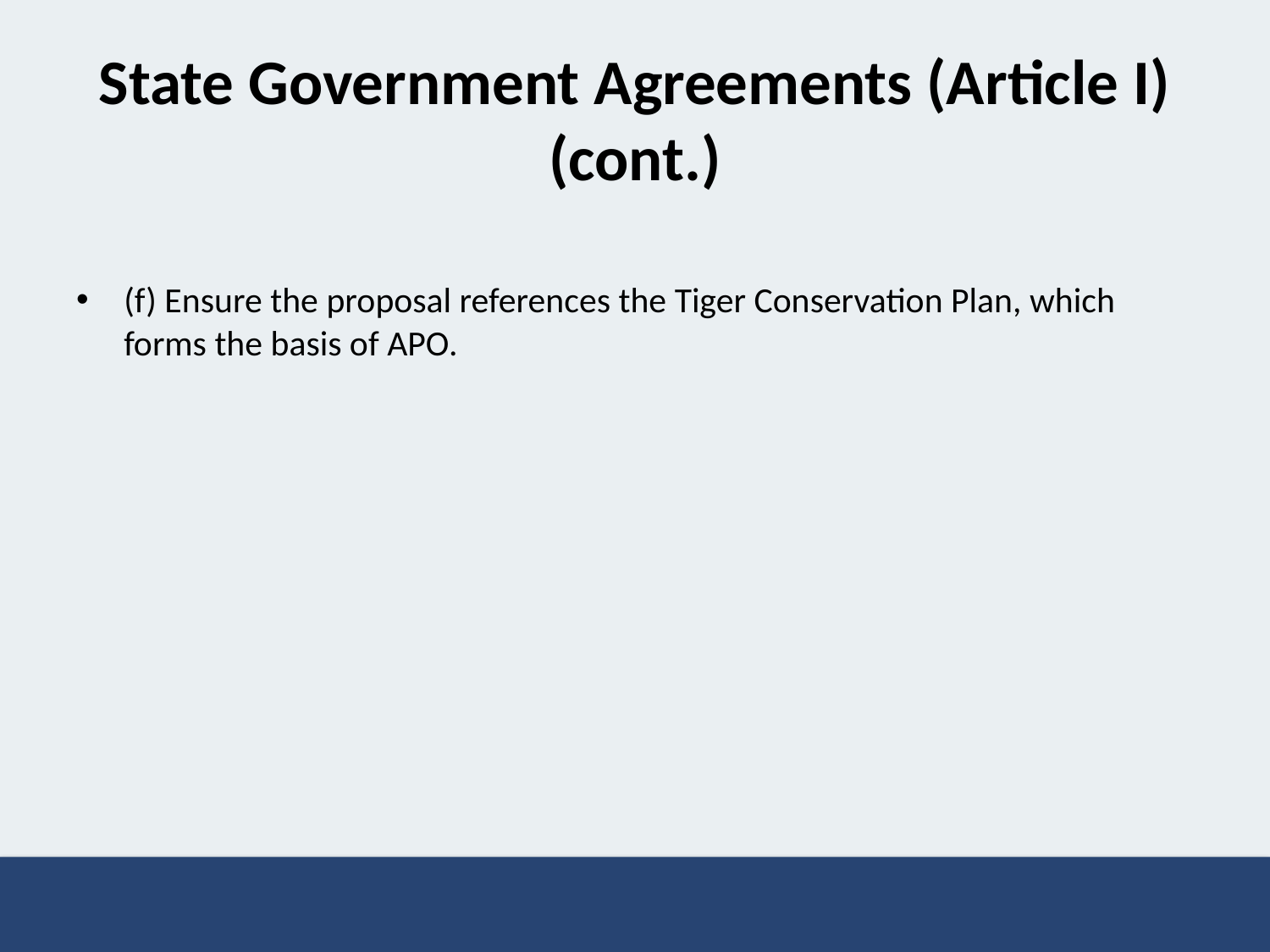

# State Government Agreements (Article I) (cont.)

(f) Ensure the proposal references the Tiger Conservation Plan, which forms the basis of APO.